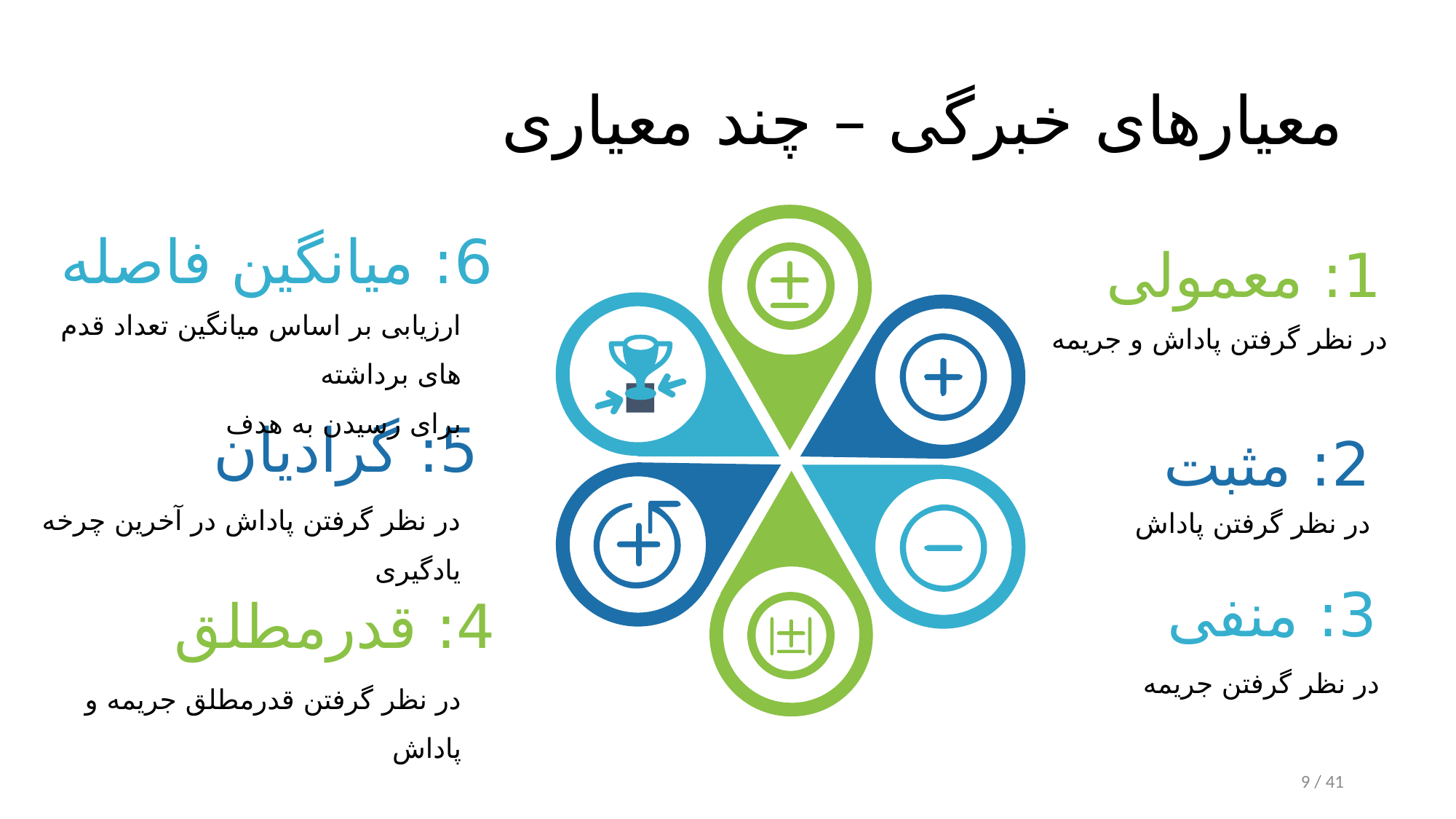

# معیارهای خبرگی – چند معیاری

6: میانگین فاصله
1: معمولی
ارزیابی بر اساس میانگین تعداد قدم های برداشته
برای رسیدن به هدف
در نظر گرفتن پاداش و جریمه
5: گرادیان
2: مثبت
در نظر گرفتن پاداش در آخرین چرخه یادگیری
در نظر گرفتن پاداش
3: منفی
4: قدرمطلق
در نظر گرفتن قدرمطلق جریمه و پاداش
در نظر گرفتن جریمه
9 / 41